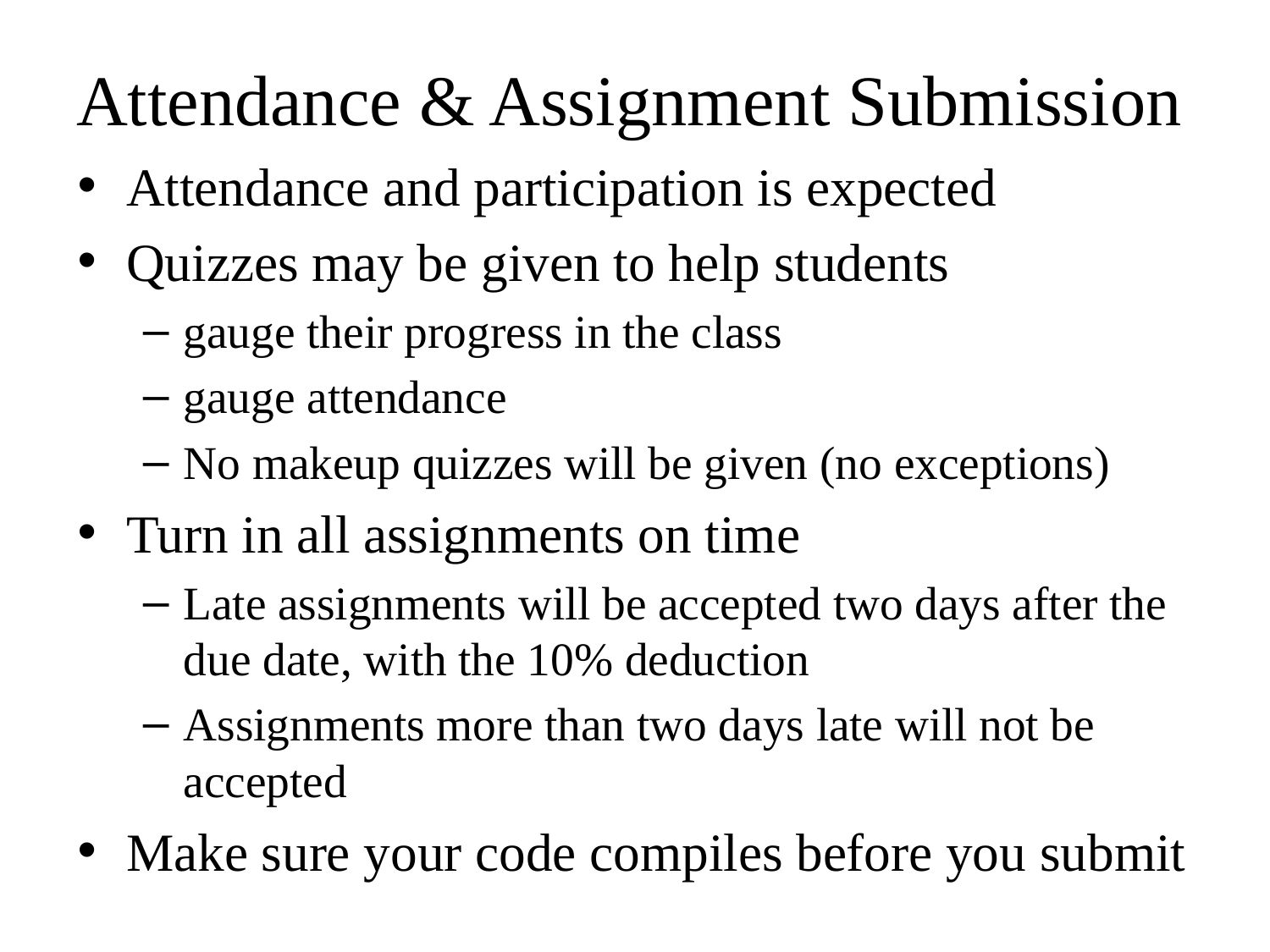

# Attendance & Assignment Submission
Attendance and participation is expected
Quizzes may be given to help students
gauge their progress in the class
gauge attendance
No makeup quizzes will be given (no exceptions)
Turn in all assignments on time
Late assignments will be accepted two days after the due date, with the 10% deduction
Assignments more than two days late will not be accepted
Make sure your code compiles before you submit